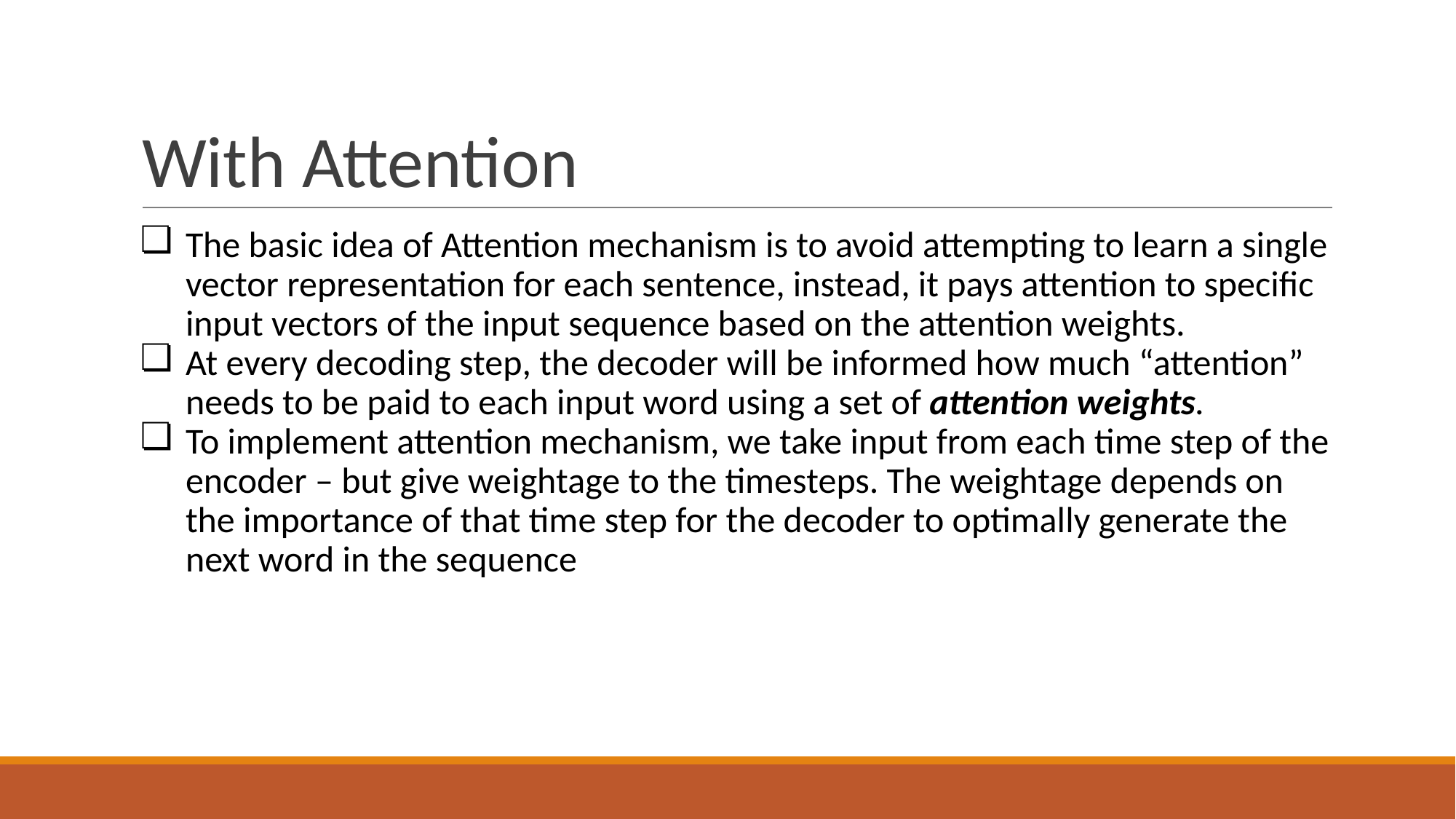

# With Attention
The basic idea of Attention mechanism is to avoid attempting to learn a single vector representation for each sentence, instead, it pays attention to specific input vectors of the input sequence based on the attention weights.
At every decoding step, the decoder will be informed how much “attention” needs to be paid to each input word using a set of attention weights.
To implement attention mechanism, we take input from each time step of the encoder – but give weightage to the timesteps. The weightage depends on the importance of that time step for the decoder to optimally generate the next word in the sequence